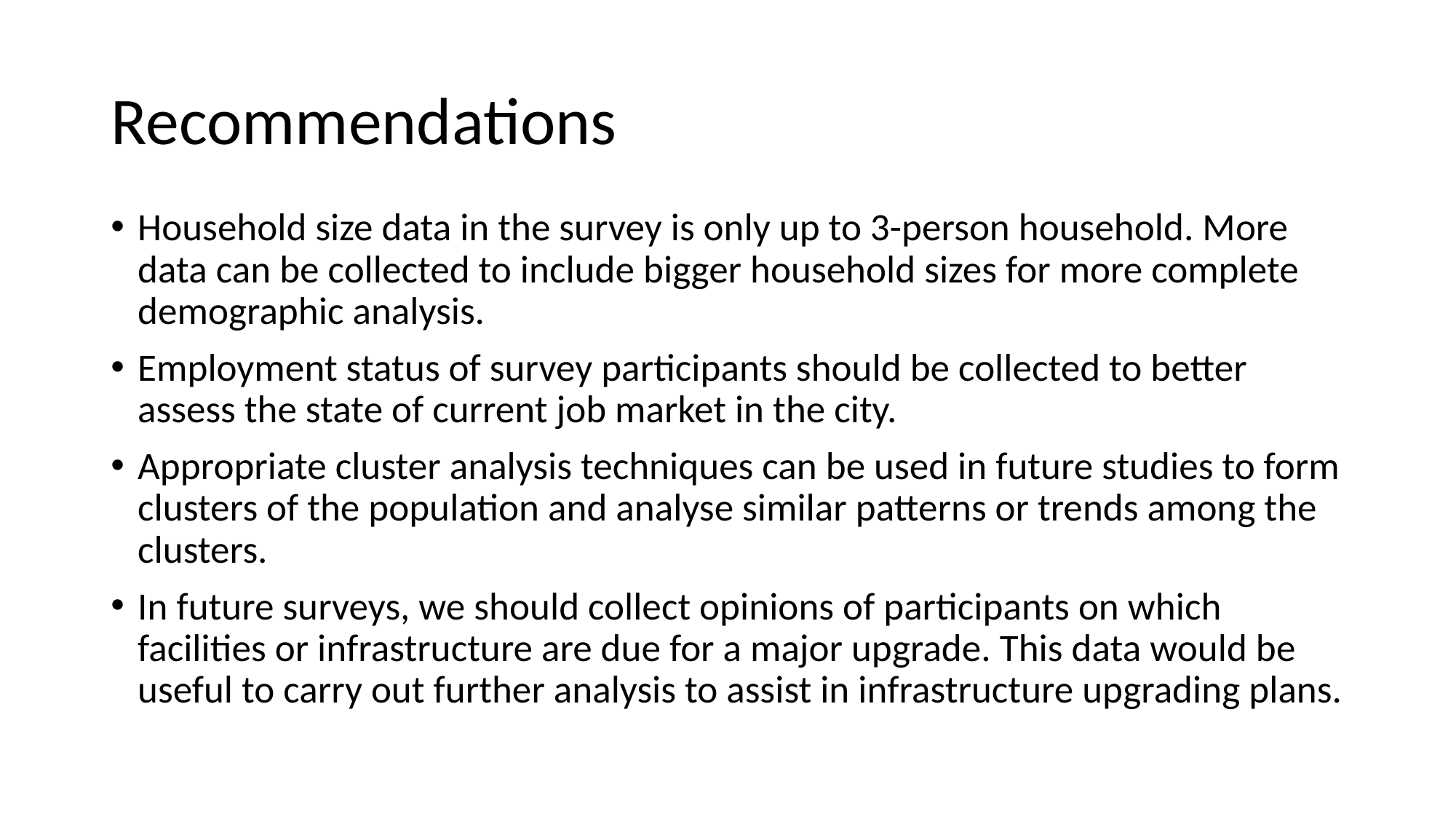

# Recommendations
Household size data in the survey is only up to 3-person household. More data can be collected to include bigger household sizes for more complete demographic analysis.
Employment status of survey participants should be collected to better assess the state of current job market in the city.
Appropriate cluster analysis techniques can be used in future studies to form clusters of the population and analyse similar patterns or trends among the clusters.
In future surveys, we should collect opinions of participants on which facilities or infrastructure are due for a major upgrade. This data would be useful to carry out further analysis to assist in infrastructure upgrading plans.